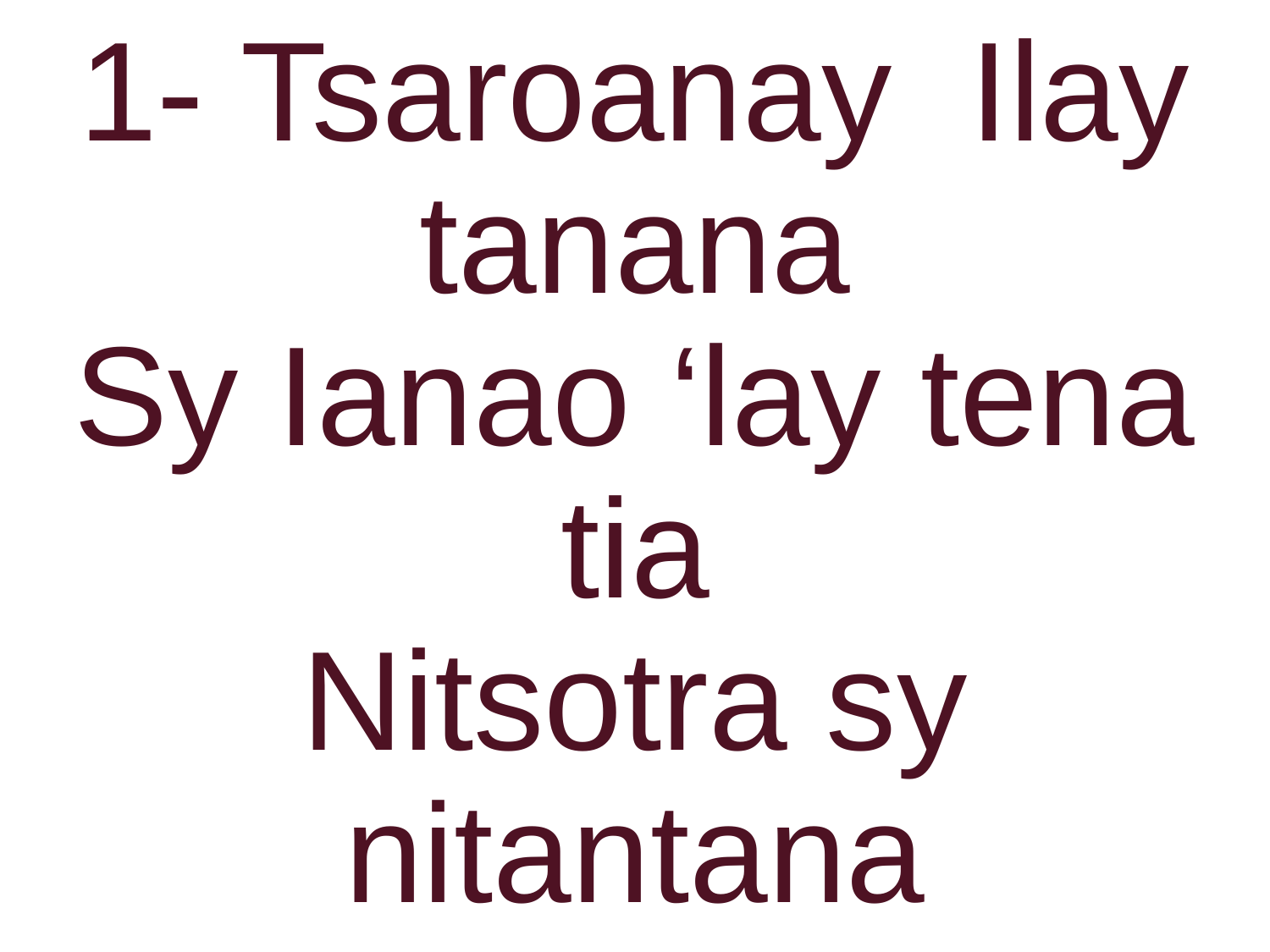

# 1- Tsaroanay  Ilay tanana Sy Ianao ‘lay tena tia Nitsotra sy nitantana